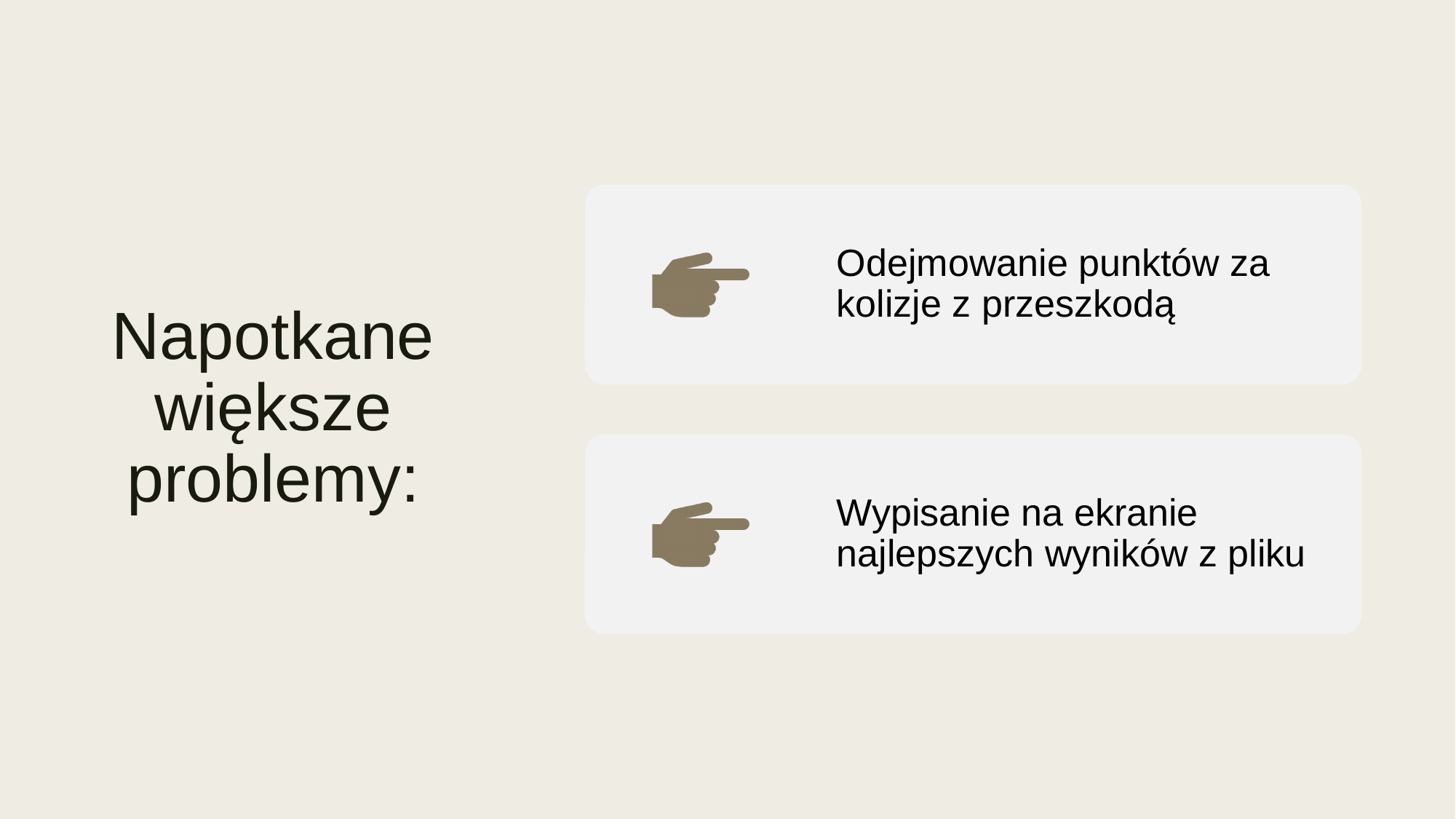

# Napotkane większe problemy:
Odejmowanie punktów za kolizje z przeszkodą
Wypisanie na ekranie najlepszych wyników z pliku